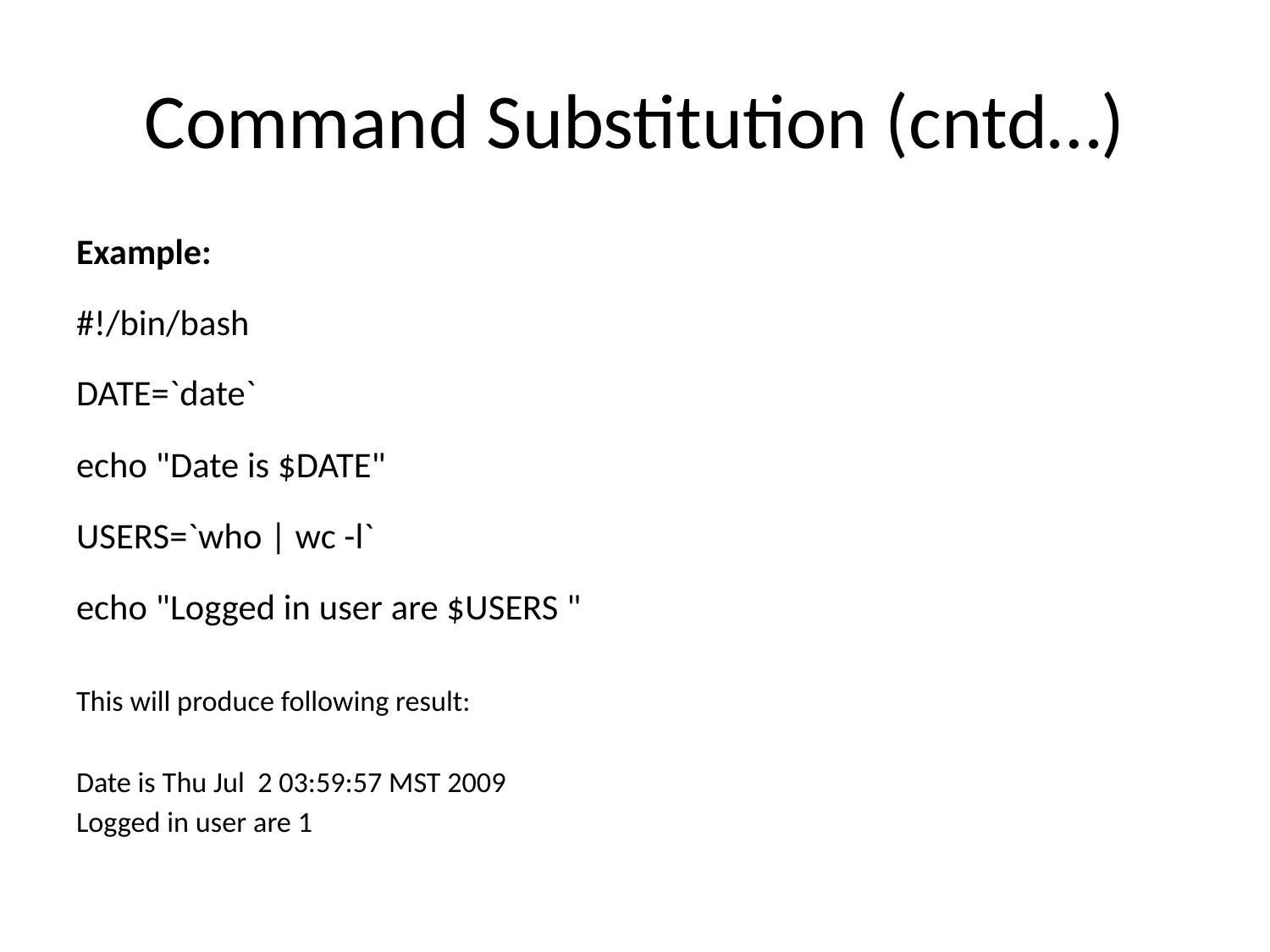

# Command Substitution (cntd…)
Example:
#!/bin/bash
DATE=`date`
echo "Date is $DATE"
USERS=`who | wc -l`
echo "Logged in user are $USERS "

This will produce following result:

Date is Thu Jul  2 03:59:57 MST 2009
Logged in user are 1